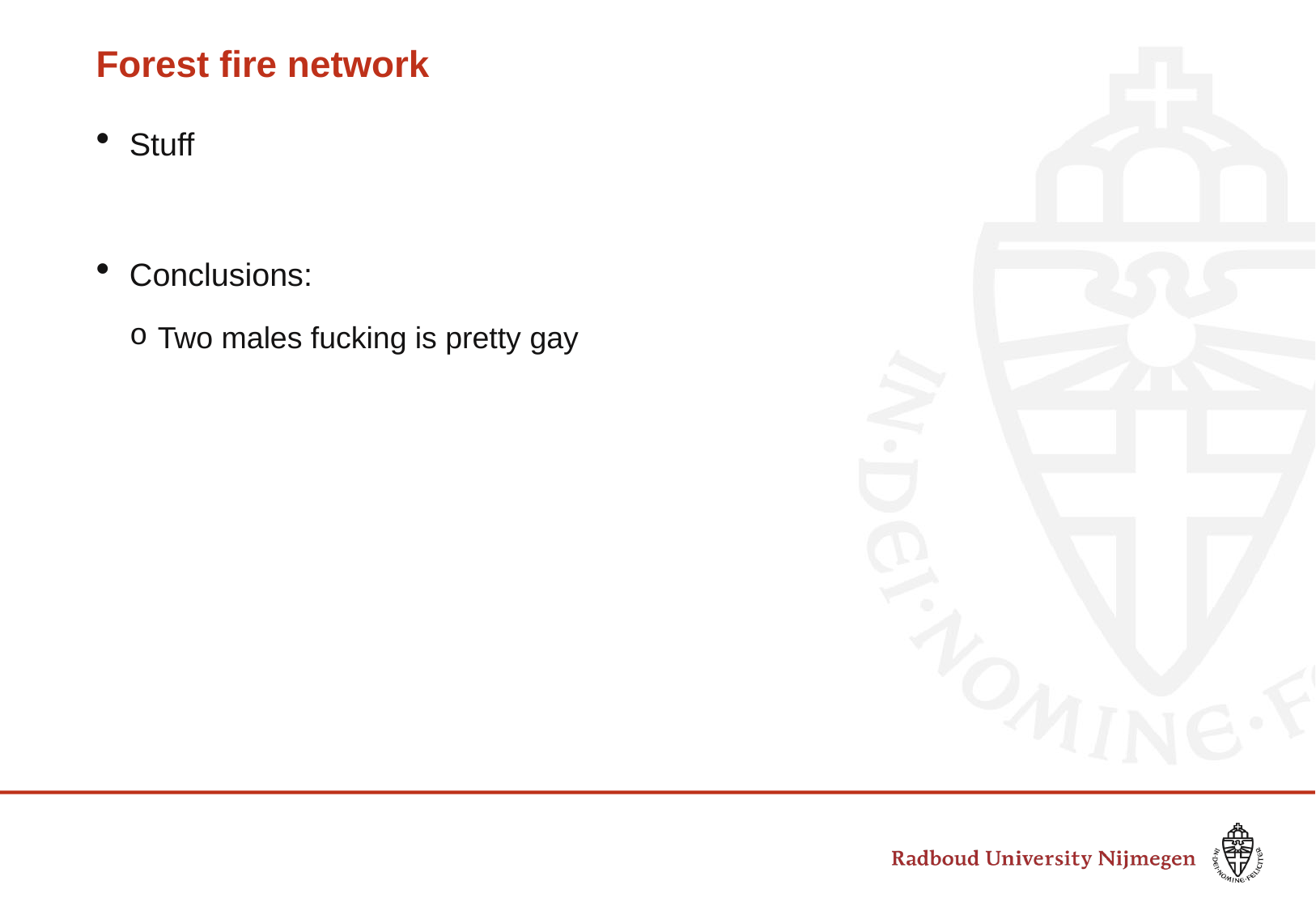

# Forest fire network
Stuff

Conclusions:
Two males fucking is pretty gay